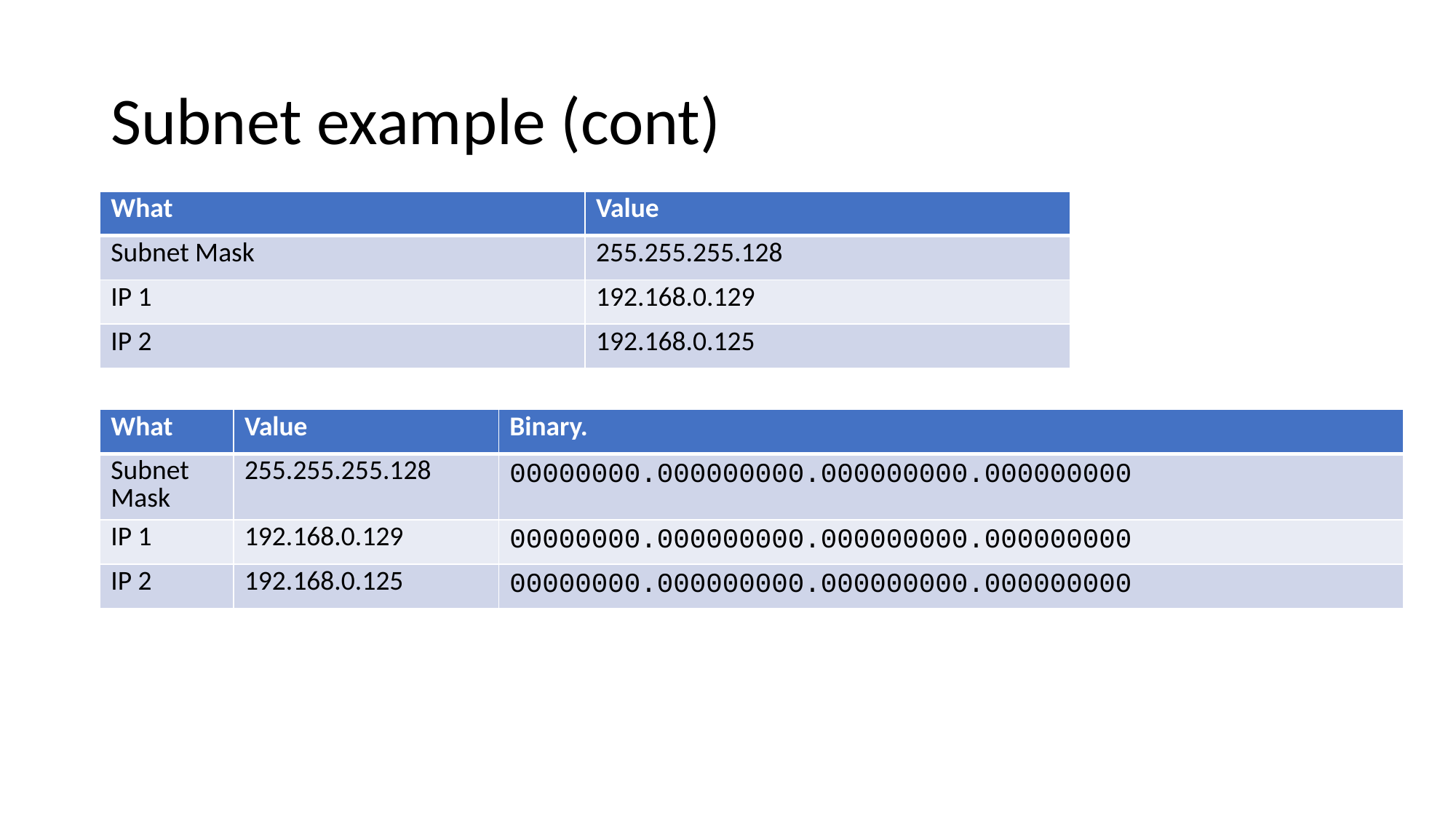

# Subnet example (cont)
| What | Value |
| --- | --- |
| Subnet Mask | 255.255.255.128 |
| IP 1 | 192.168.0.129 |
| IP 2 | 192.168.0.125 |
| What | Value | Binary. |
| --- | --- | --- |
| Subnet Mask | 255.255.255.128 | 00000000.000000000.000000000.000000000 |
| IP 1 | 192.168.0.129 | 00000000.000000000.000000000.000000000 |
| IP 2 | 192.168.0.125 | 00000000.000000000.000000000.000000000 |